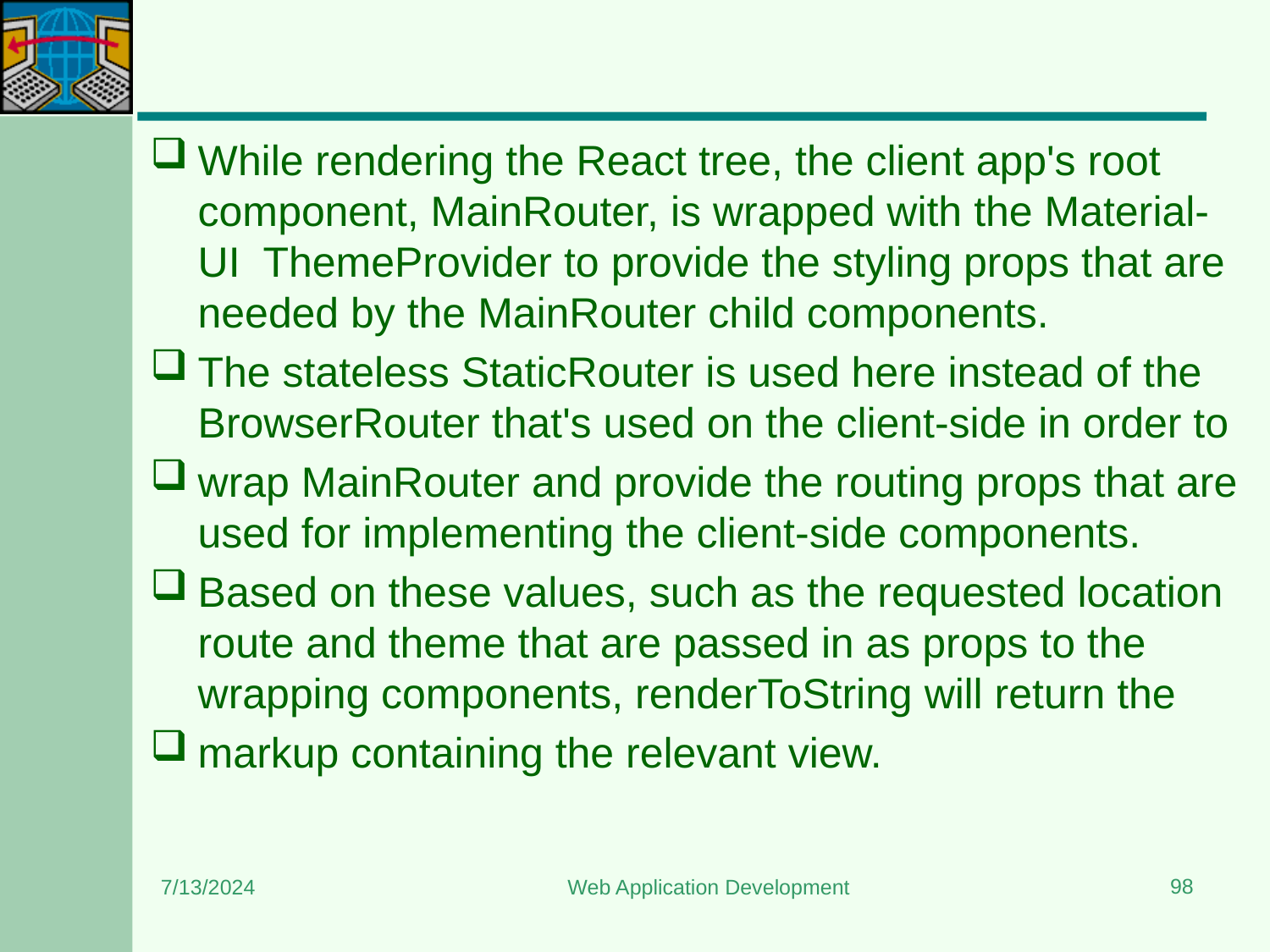

#
While rendering the React tree, the client app's root component, MainRouter, is wrapped with the Material-UI  ThemeProvider to provide the styling props that are needed by the MainRouter child components.
The stateless StaticRouter is used here instead of the BrowserRouter that's used on the client-side in order to
wrap MainRouter and provide the routing props that are used for implementing the client-side components.
Based on these values, such as the requested location route and theme that are passed in as props to the wrapping components, renderToString will return the
markup containing the relevant view.
98
7/13/2024
Web Application Development